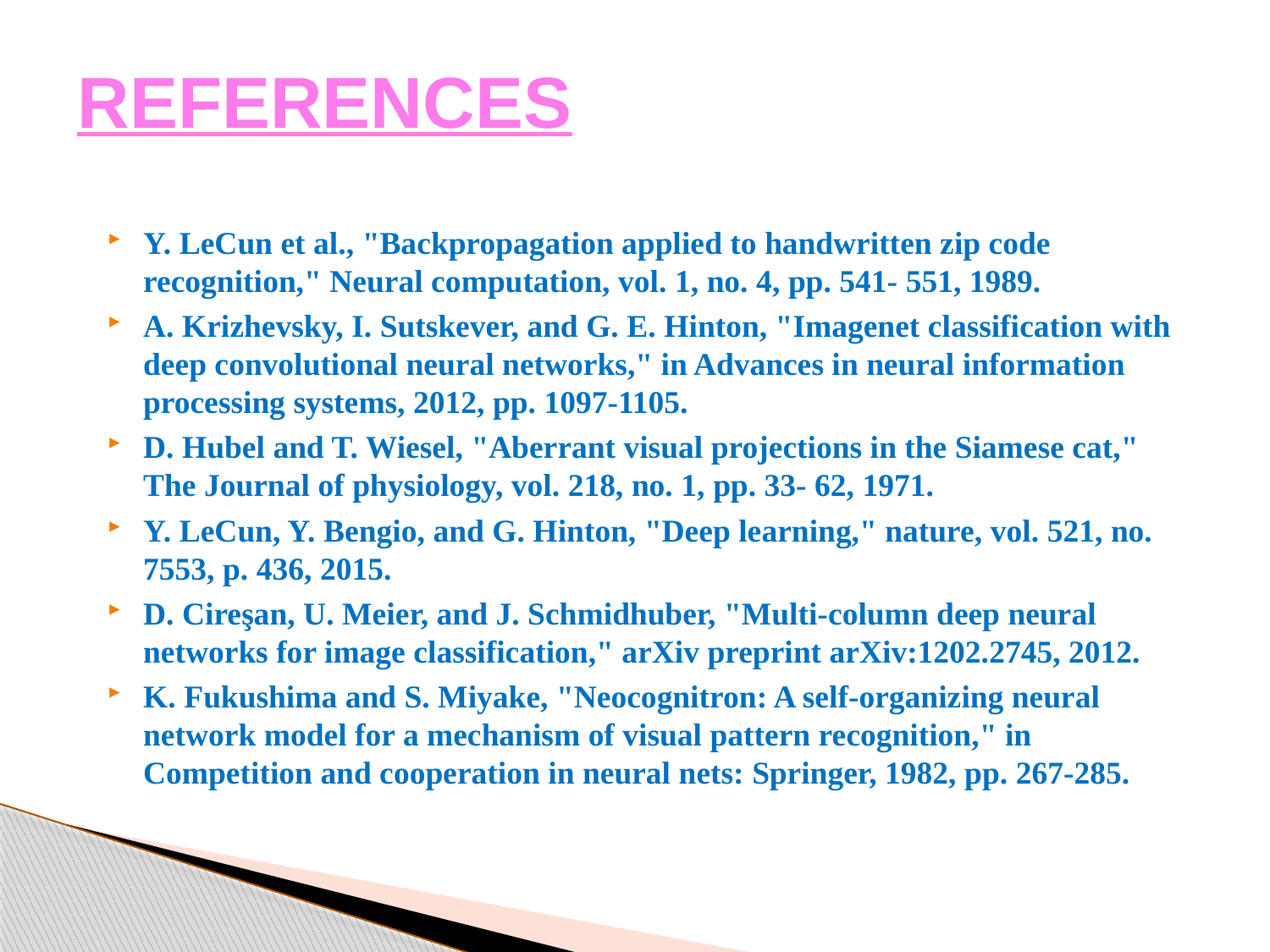

# REFERENCES
Y. LeCun et al., "Backpropagation applied to handwritten zip code recognition," Neural computation, vol. 1, no. 4, pp. 541- 551, 1989.
A. Krizhevsky, I. Sutskever, and G. E. Hinton, "Imagenet classification with deep convolutional neural networks," in Advances in neural information processing systems, 2012, pp. 1097-1105.
D. Hubel and T. Wiesel, "Aberrant visual projections in the Siamese cat," The Journal of physiology, vol. 218, no. 1, pp. 33- 62, 1971.
Y. LeCun, Y. Bengio, and G. Hinton, "Deep learning," nature, vol. 521, no. 7553, p. 436, 2015.
D. Cireşan, U. Meier, and J. Schmidhuber, "Multi-column deep neural networks for image classification," arXiv preprint arXiv:1202.2745, 2012.
K. Fukushima and S. Miyake, "Neocognitron: A self-organizing neural network model for a mechanism of visual pattern recognition," in Competition and cooperation in neural nets: Springer, 1982, pp. 267-285.